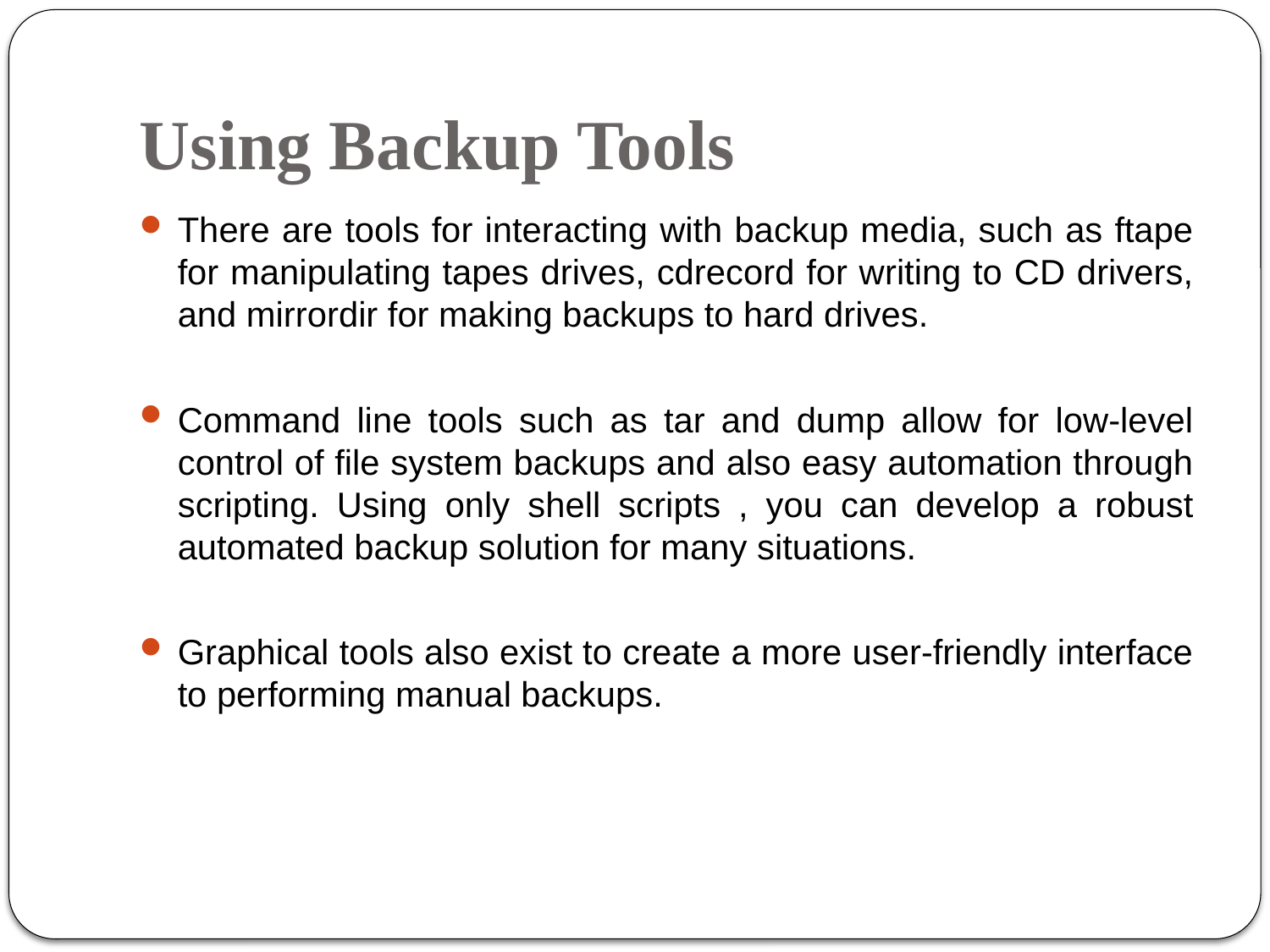

# Using Backup Tools
There are tools for interacting with backup media, such as ftape for manipulating tapes drives, cdrecord for writing to CD drivers, and mirrordir for making backups to hard drives.

Command line tools such as tar and dump allow for low-level control of file system backups and also easy automation through scripting. Using only shell scripts , you can develop a robust automated backup solution for many situations.

Graphical tools also exist to create a more user-friendly interface to performing manual backups.